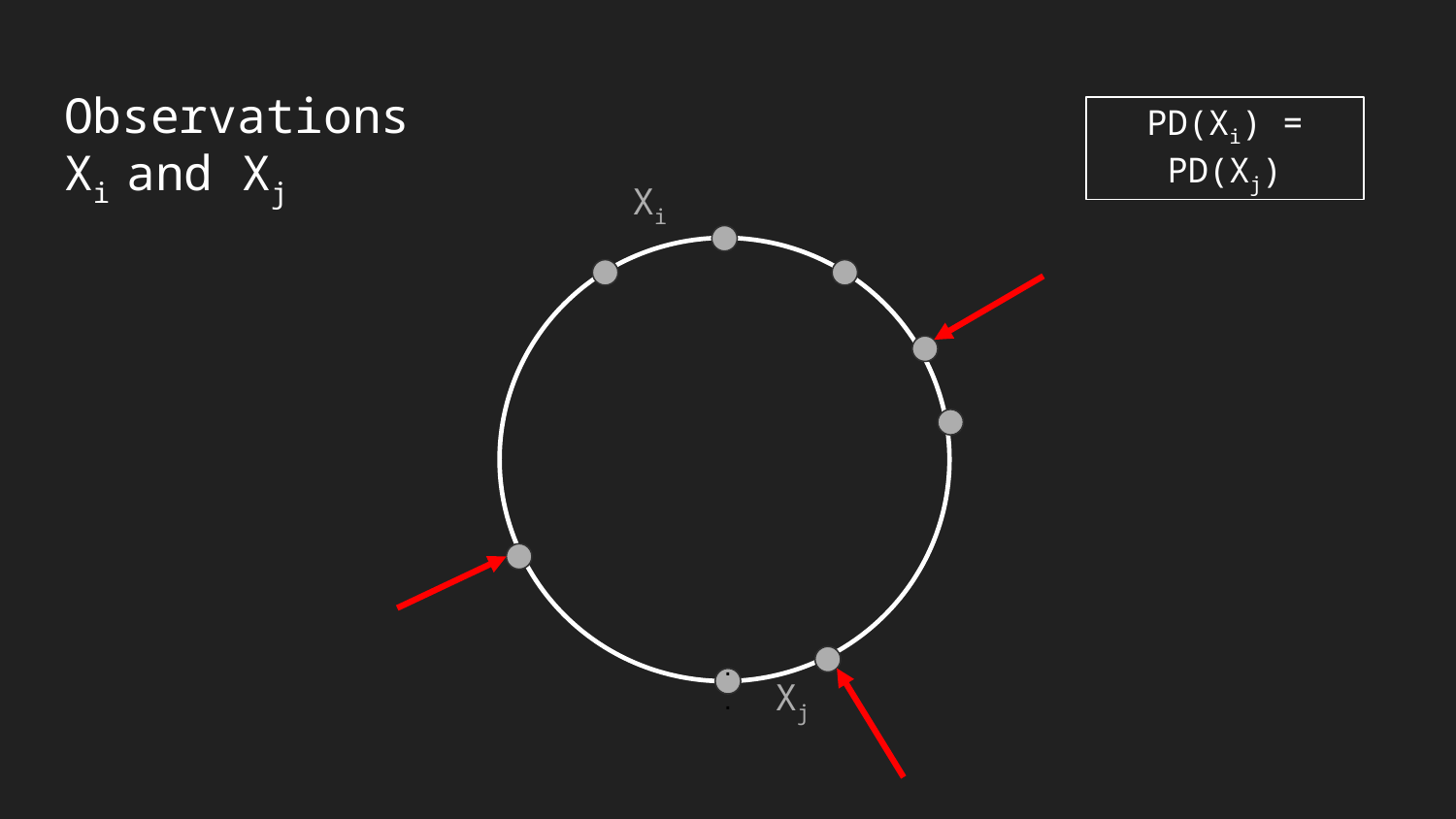

# Observations
Xi and Xj
PD(Xi) = PD(Xj)
Xi

Xj
..